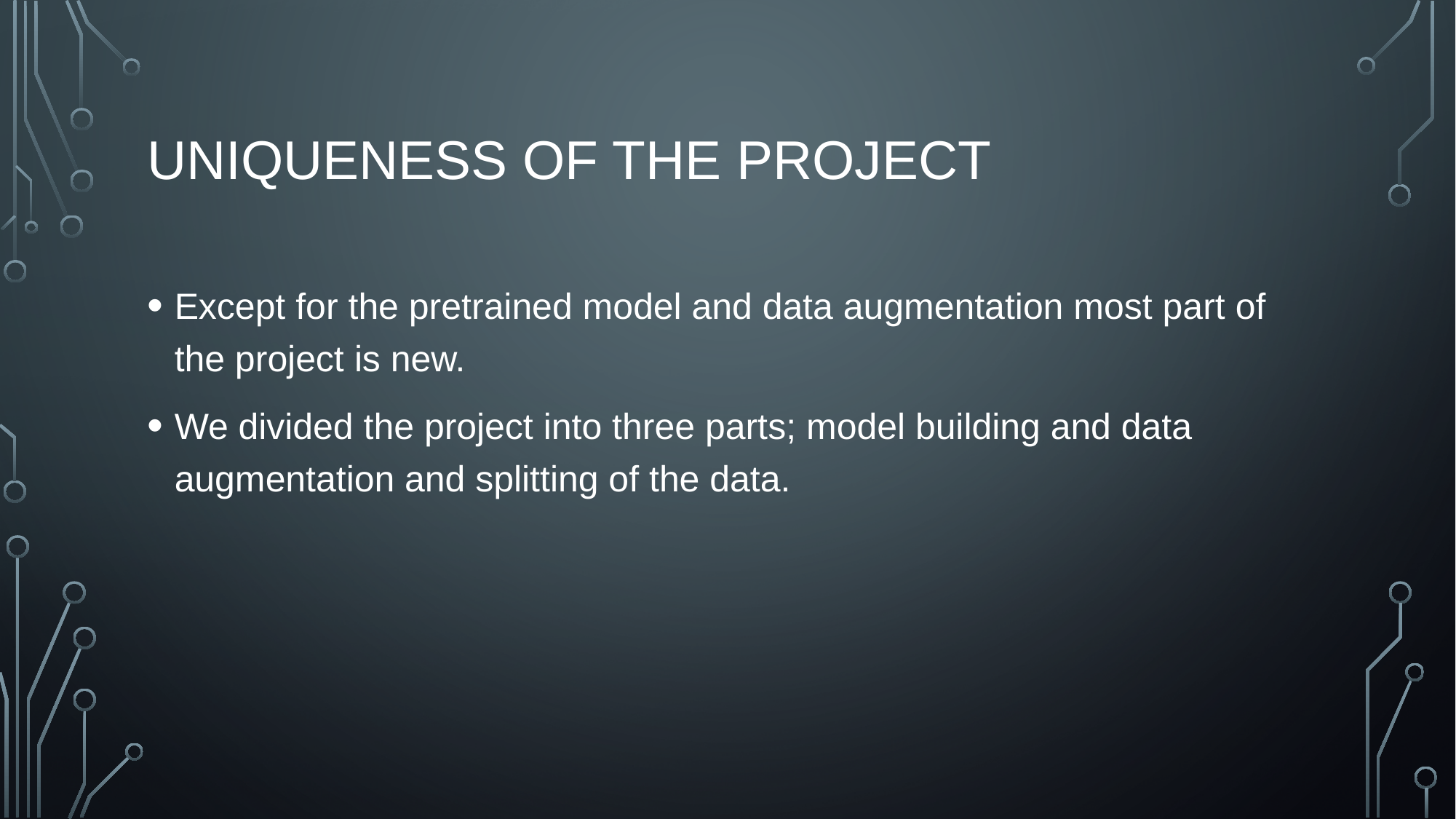

# Uniqueness of the project
Except for the pretrained model and data augmentation most part of the project is new.
We divided the project into three parts; model building and data augmentation and splitting of the data.